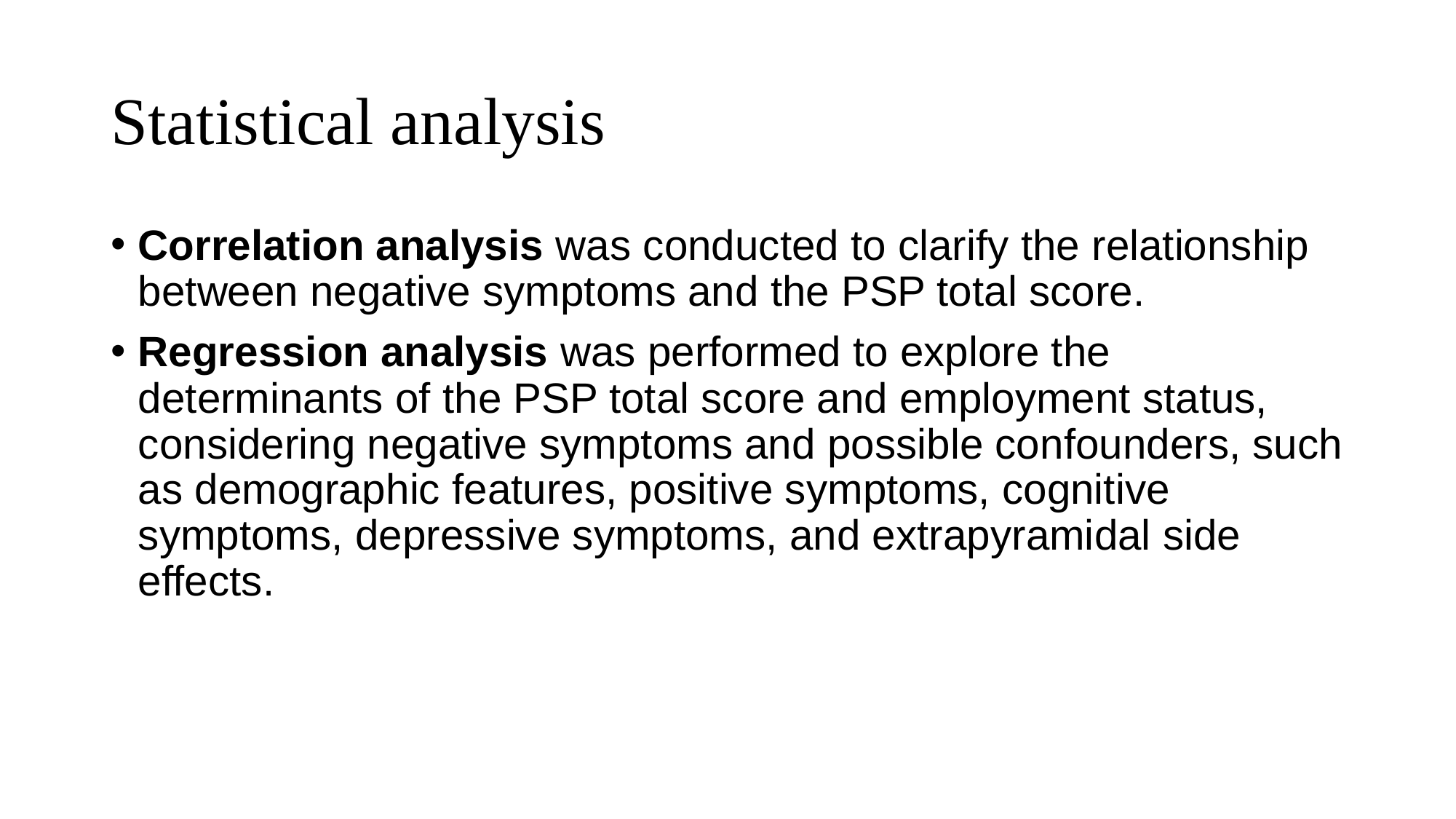

# Statistical analysis
Correlation analysis was conducted to clarify the relationship between negative symptoms and the PSP total score.
Regression analysis was performed to explore the determinants of the PSP total score and employment status, considering negative symptoms and possible confounders, such as demographic features, positive symptoms, cognitive symptoms, depressive symptoms, and extrapyramidal side effects.